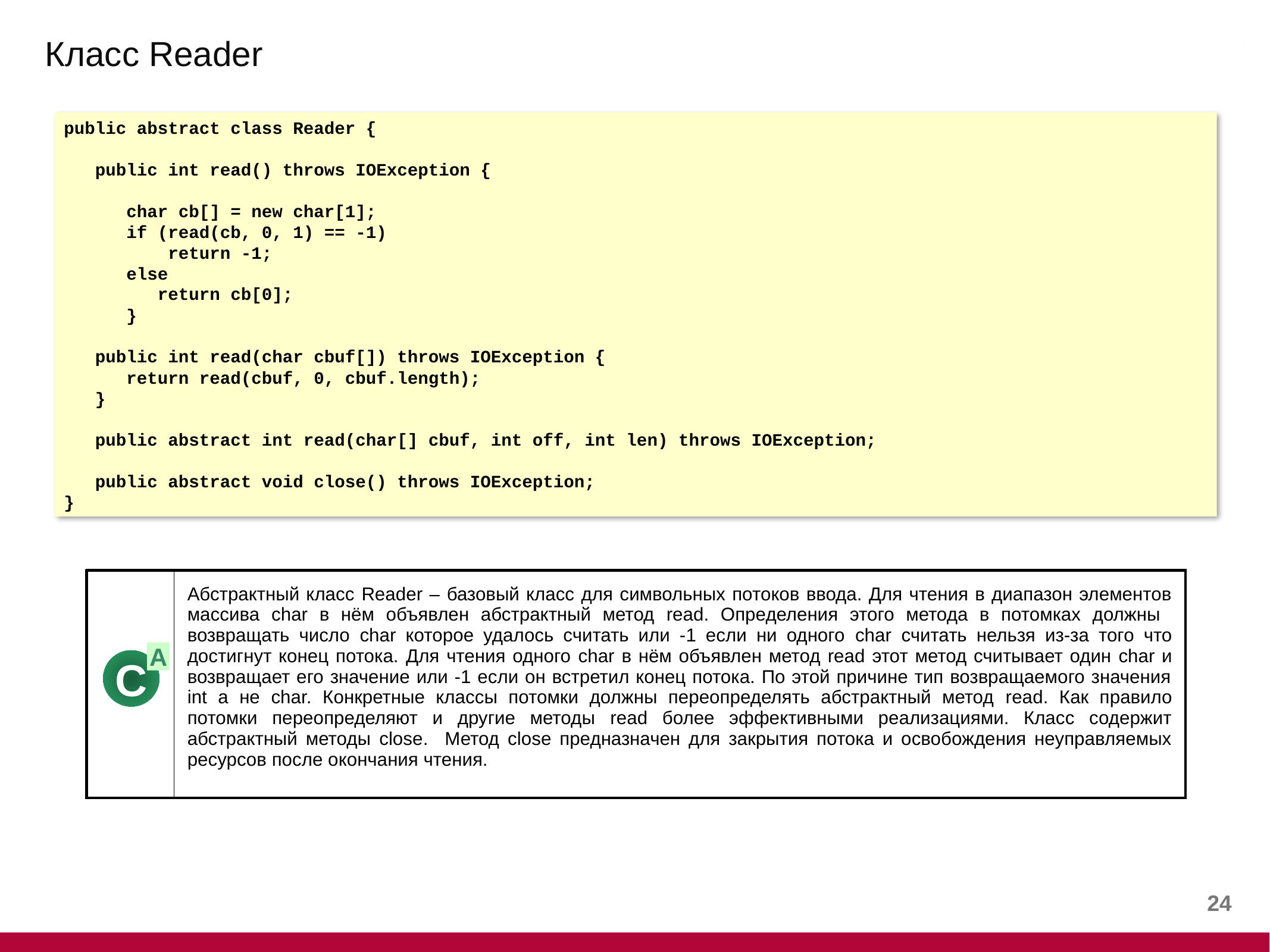

# Класс Reader

public abstract class Reader {

   public int read() throws IOException {

      char cb[] = new char[1];
      if (read(cb, 0, 1) == -1)
          return -1;
      else
         return cb[0];
      }

   public int read(char cbuf[]) throws IOException {
      return read(cbuf, 0, cbuf.length);
   }

   public abstract int read(char[] cbuf, int off, int len) throws IOException;

   public abstract void close() throws IOException;
}
|  | Абстрактный класс Reader – базовый класс для символьных потоков ввода. Для чтения в диапазон элементов массива char в нём объявлен абстрактный метод read. Определения этого метода в потомках должны возвращать число char которое удалось считать или -1 если ни одного char считать нельзя из-за того что достигнут конец потока. Для чтения одного char в нём объявлен метод read этот метод считывает один char и возвращает его значение или -1 если он встретил конец потока. По этой причине тип возвращаемого значения int а не char. Конкретные классы потомки должны переопределять абстрактный метод read. Как правило потомки переопределяют и другие методы read более эффективными реализациями. Класс содержит абстрактный методы close. Метод close предназначен для закрытия потока и освобождения неуправляемых ресурсов после окончания чтения. |
| --- | --- |
A
C
24